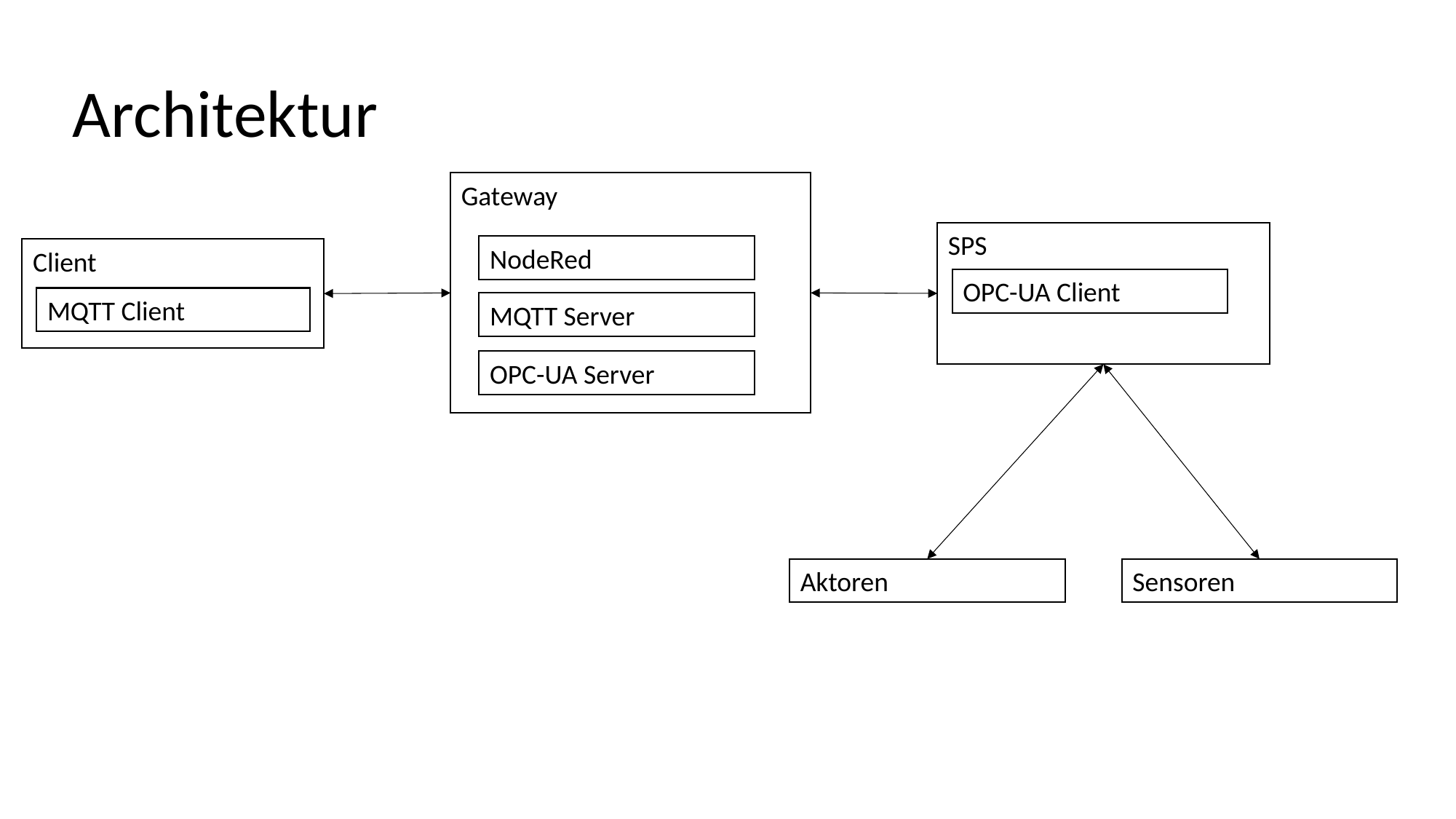

# Architektur
Gateway

SPS

NodeRed
Client

OPC-UA Client
MQTT Client
MQTT Server
OPC-UA Server
Aktoren
Sensoren